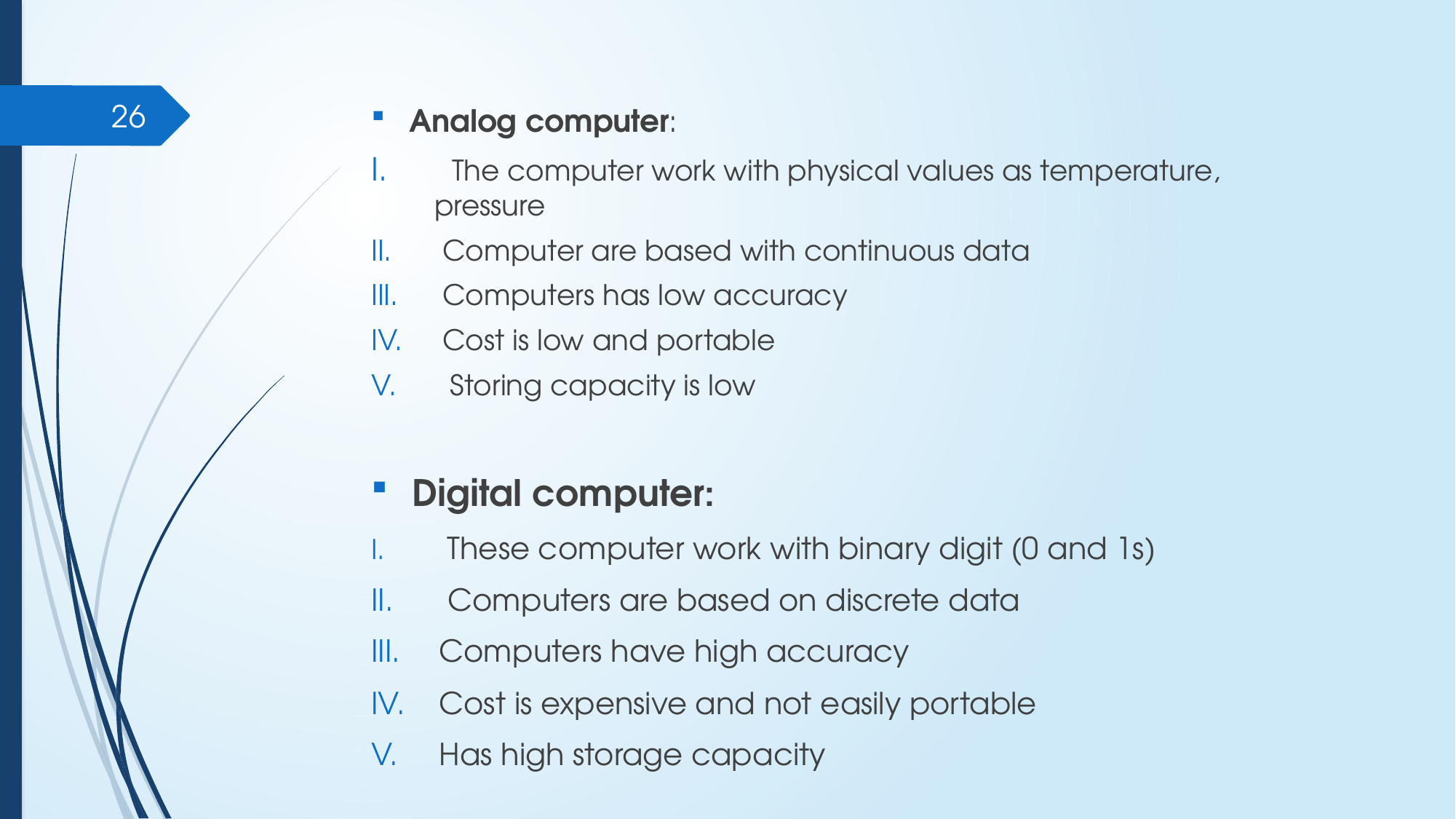

26
Analog computer:
  The computer work with physical values as temperature, pressure
 Computer are based with continuous data
 Computers has low accuracy
 Cost is low and portable
  Storing capacity is low

Digital computer:
 These computer work with binary digit (0 and 1s)
 Computers are based on discrete data
Computers have high accuracy
Cost is expensive and not easily portable
Has high storage capacity